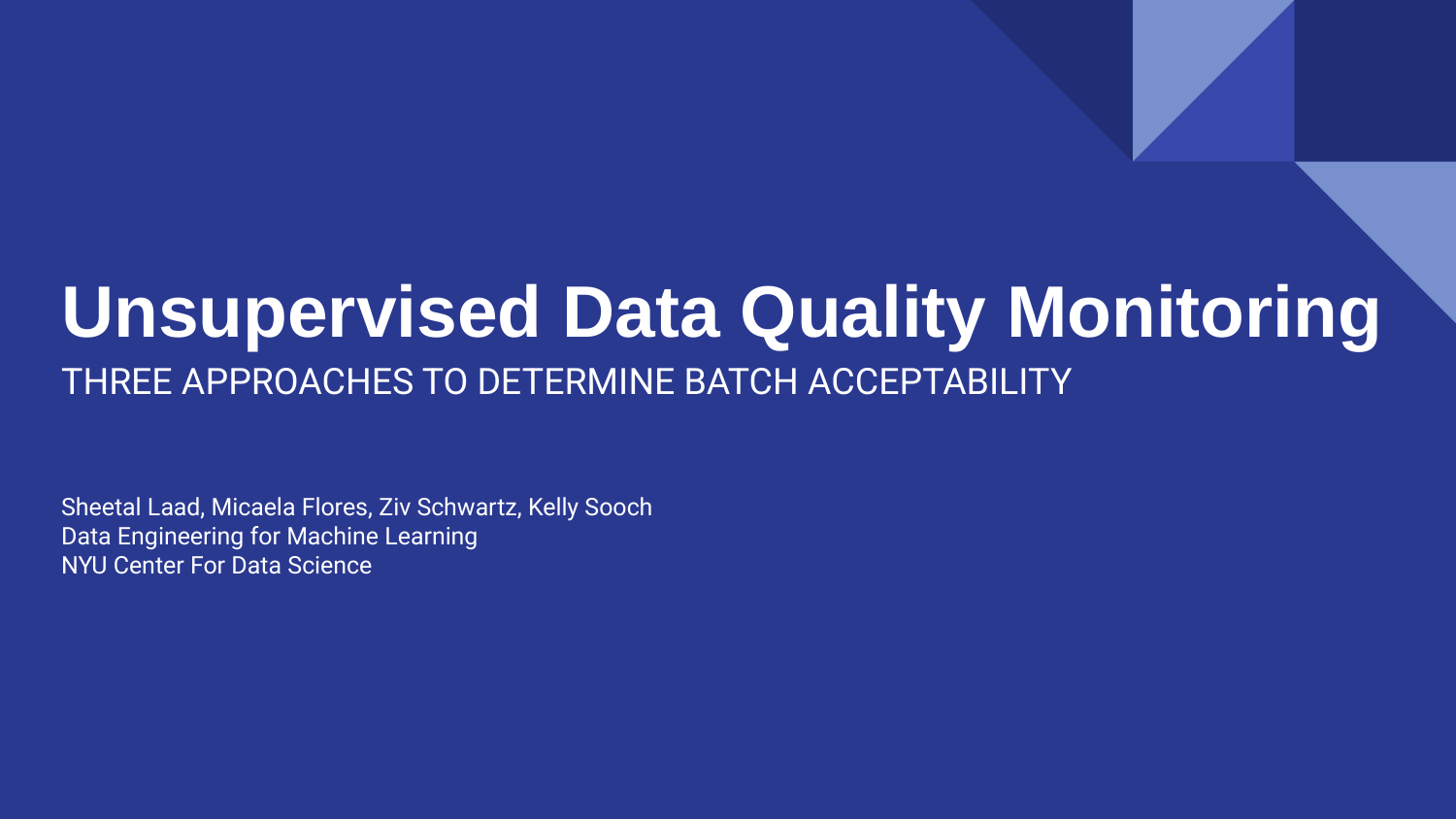

# Unsupervised Data Quality Monitoring
THREE APPROACHES TO DETERMINE BATCH ACCEPTABILITY
Sheetal Laad, Micaela Flores, Ziv Schwartz, Kelly Sooch
Data Engineering for Machine Learning
NYU Center For Data Science